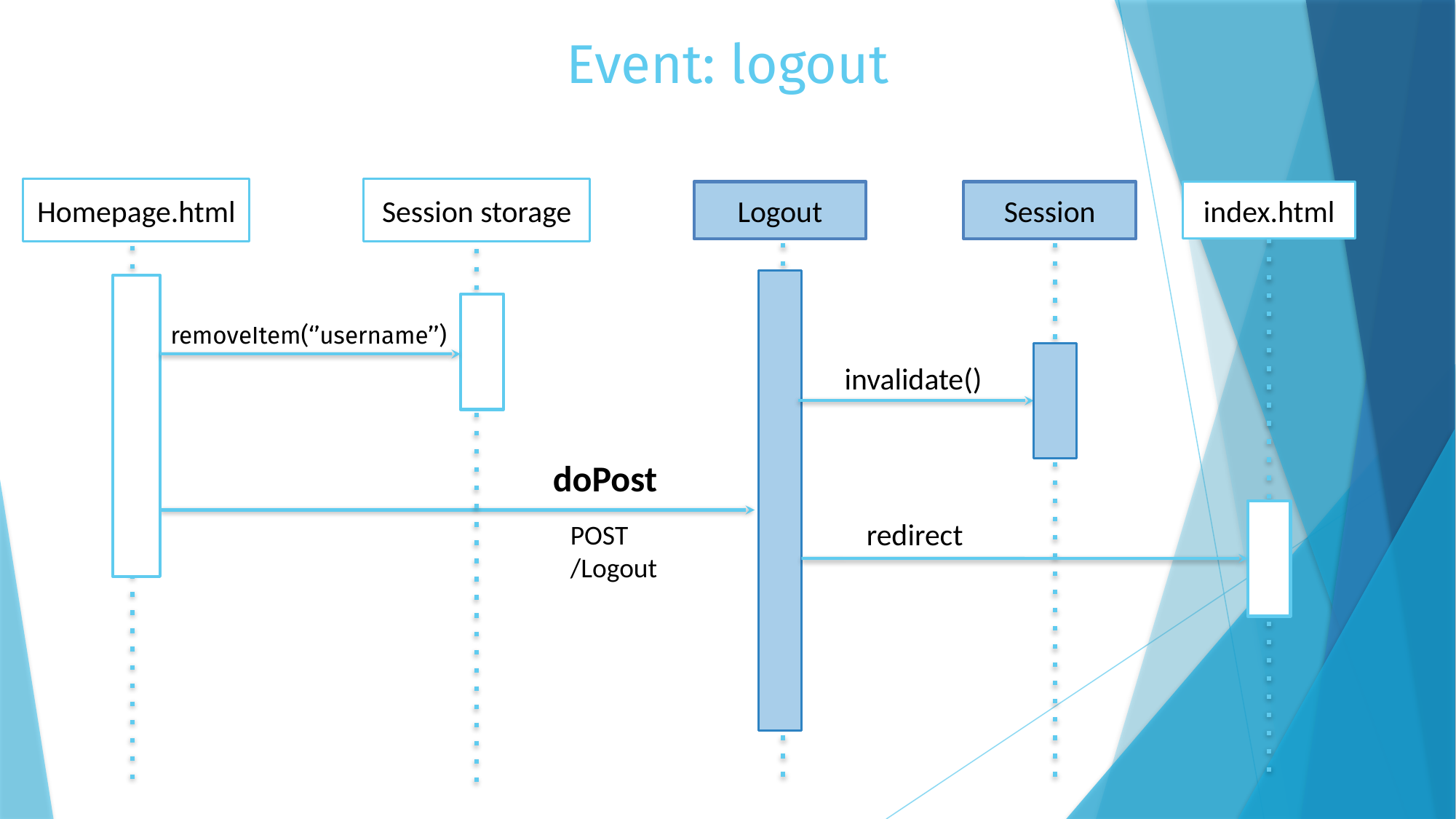

# Event: logout
Homepage.html
Session storage
Logout
Session
index.html

removeItem(‘’username’’)

invalidate()
doPost

redirect
POST
/Logout